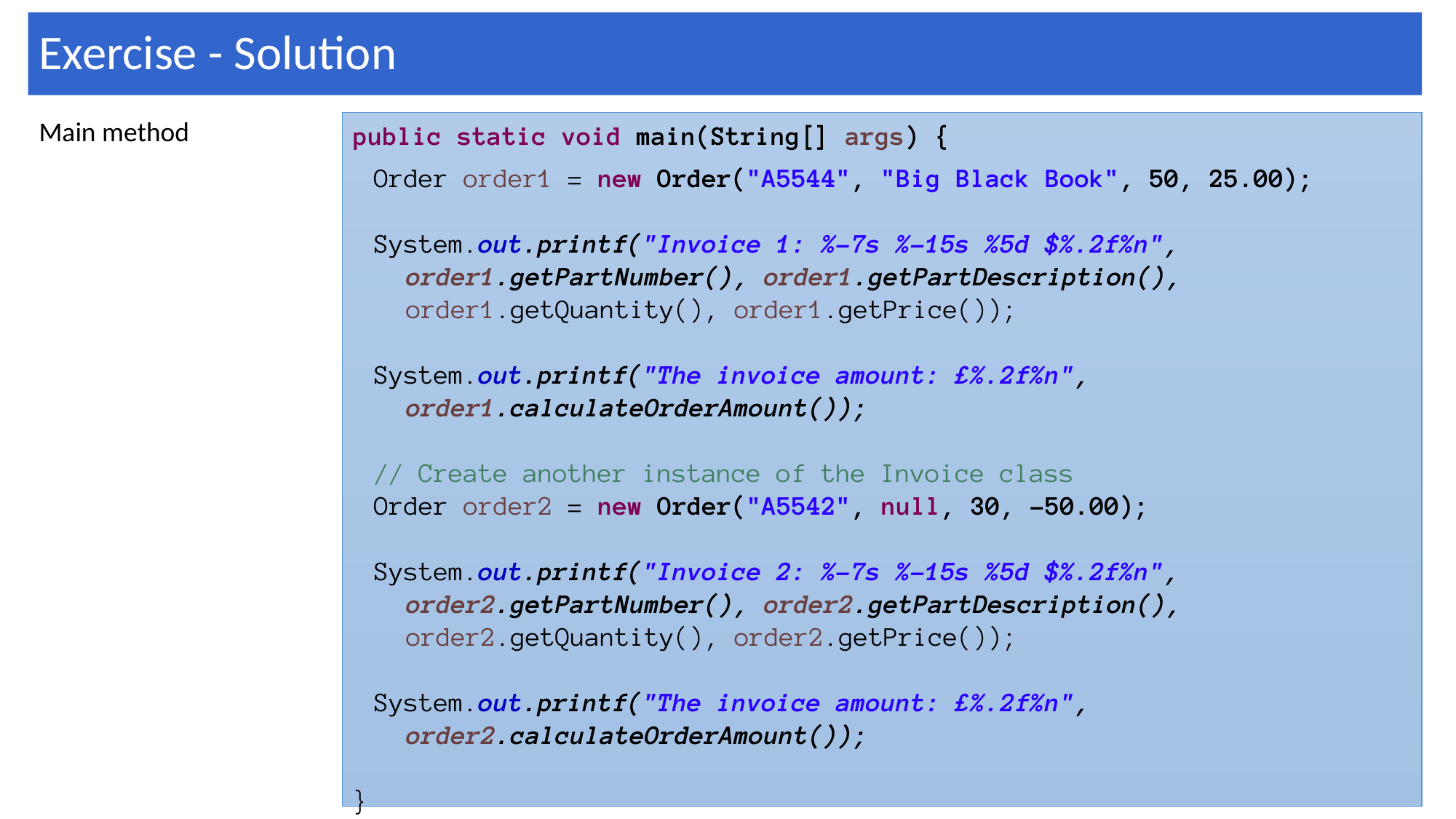

# Exercise - Solution
Main method
public static void main(String[] args) {
	Order order1 = new Order("A5544", "Big Black Book", 50, 25.00);

	System.out.printf("Invoice 1: %-7s %-15s %5d $%.2f%n", 				order1.getPartNumber(), order1.getPartDescription(),
		order1.getQuantity(), order1.getPrice());

	System.out.printf("The invoice amount: £%.2f%n", 					order1.calculateOrderAmount());

	// Create another instance of the Invoice class
	Order order2 = new Order("A5542", null, 30, -50.00);

	System.out.printf("Invoice 2: %-7s %-15s %5d $%.2f%n", 				order2.getPartNumber(), order2.getPartDescription(),
		order2.getQuantity(), order2.getPrice());

	System.out.printf("The invoice amount: £%.2f%n", 					order2.calculateOrderAmount());

}
43